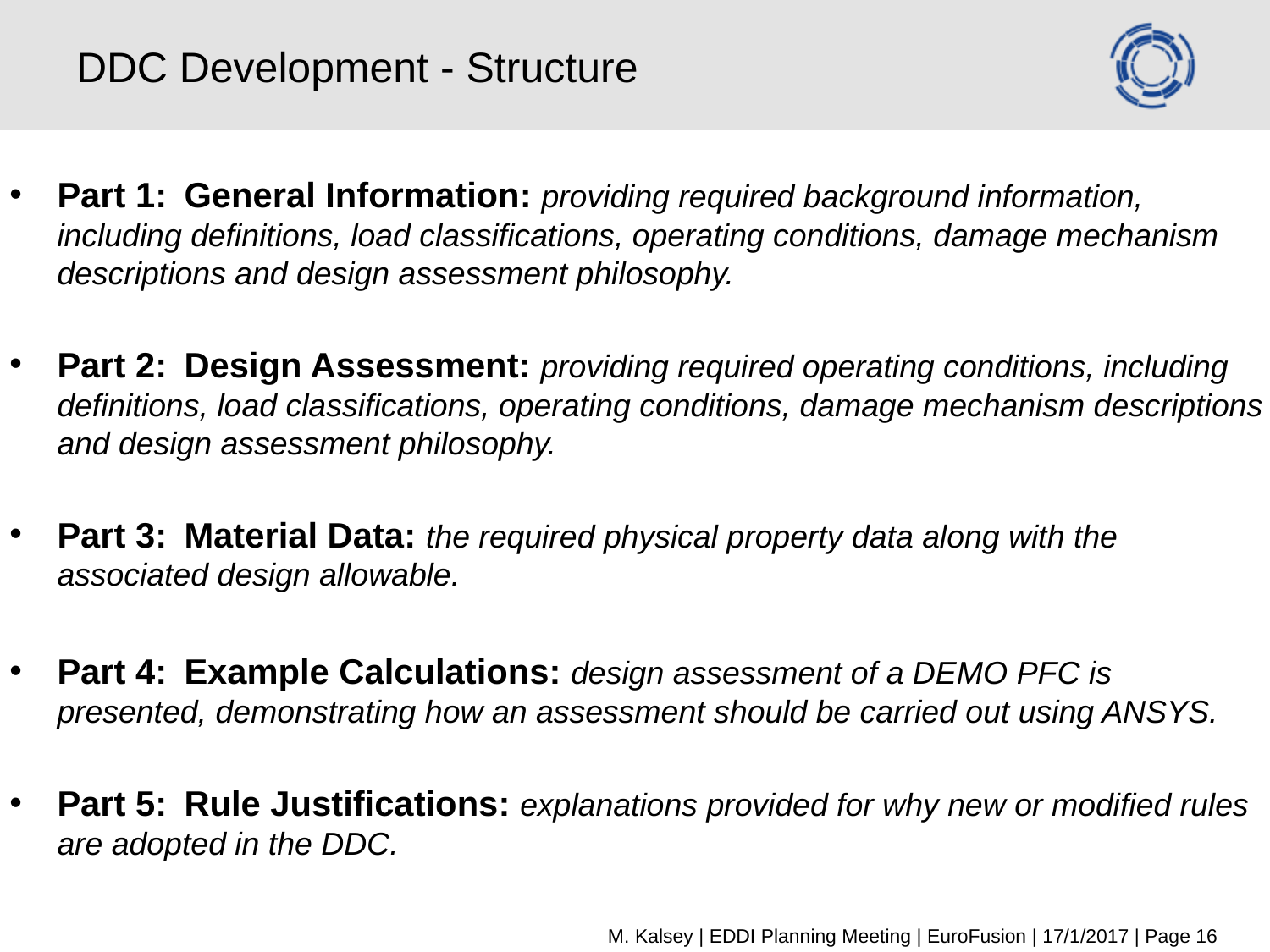

# DDC Development - Structure
Part 1: 	General Information: providing required background information, including definitions, load classifications, operating conditions, damage mechanism descriptions and design assessment philosophy.

Part 2: 	Design Assessment: providing required operating conditions, including definitions, load classifications, operating conditions, damage mechanism descriptions and design assessment philosophy.

Part 3: 	Material Data: the required physical property data along with the associated design allowable.

Part 4: 	Example Calculations: design assessment of a DEMO PFC is presented, demonstrating how an assessment should be carried out using ANSYS.

Part 5: 	Rule Justifications: explanations provided for why new or modified rules are adopted in the DDC.
M. Kalsey | EDDI Planning Meeting | EuroFusion | 17/1/2017 | Page ‹#›
M. Kalsey | EDDI Planning Meeting | EuroFusion | 17/1/2017 | Page 16